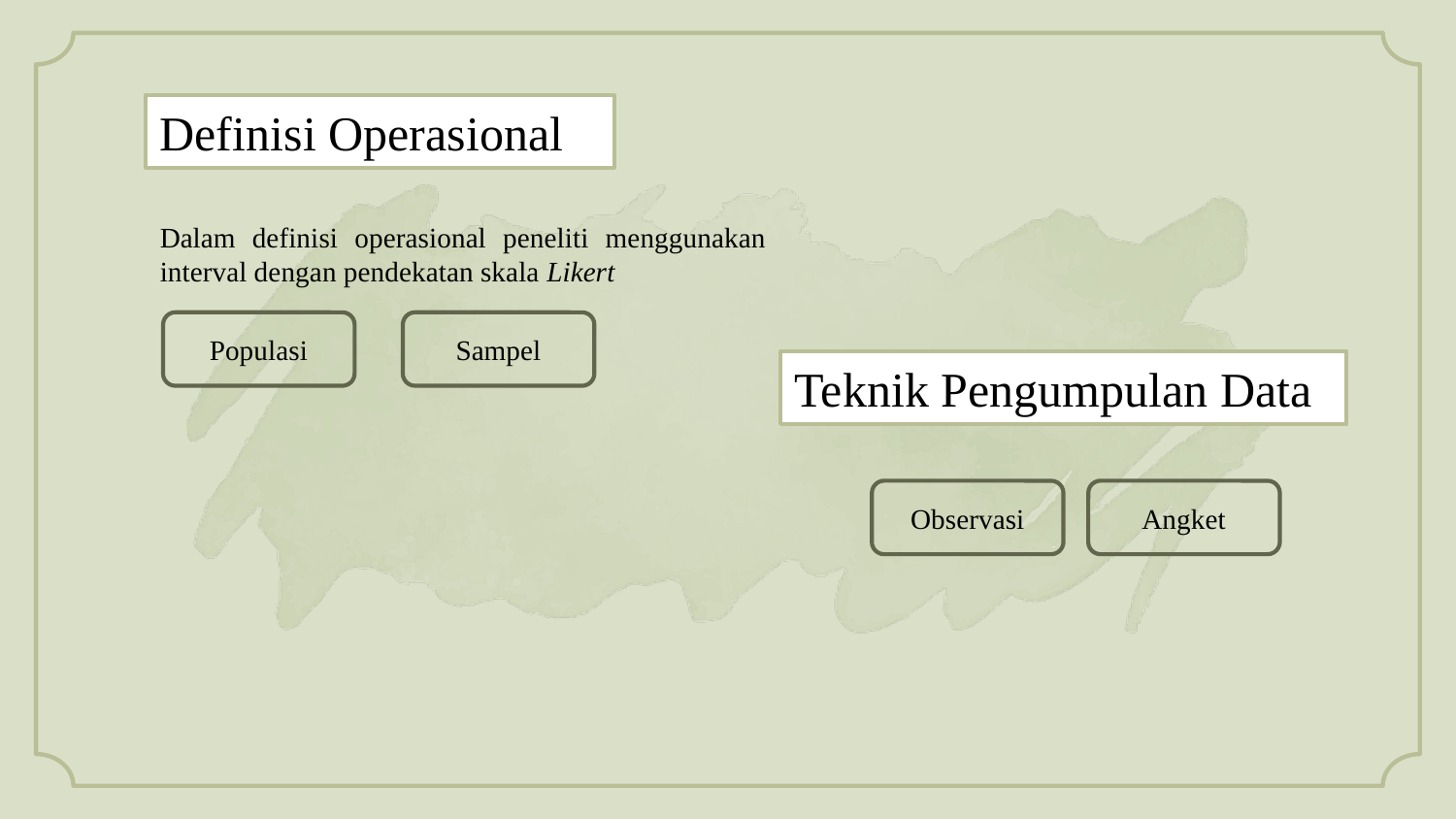

Definisi Operasional
Dalam definisi operasional peneliti menggunakan interval dengan pendekatan skala Likert
Populasi
Sampel
Teknik Pengumpulan Data
Angket
Observasi